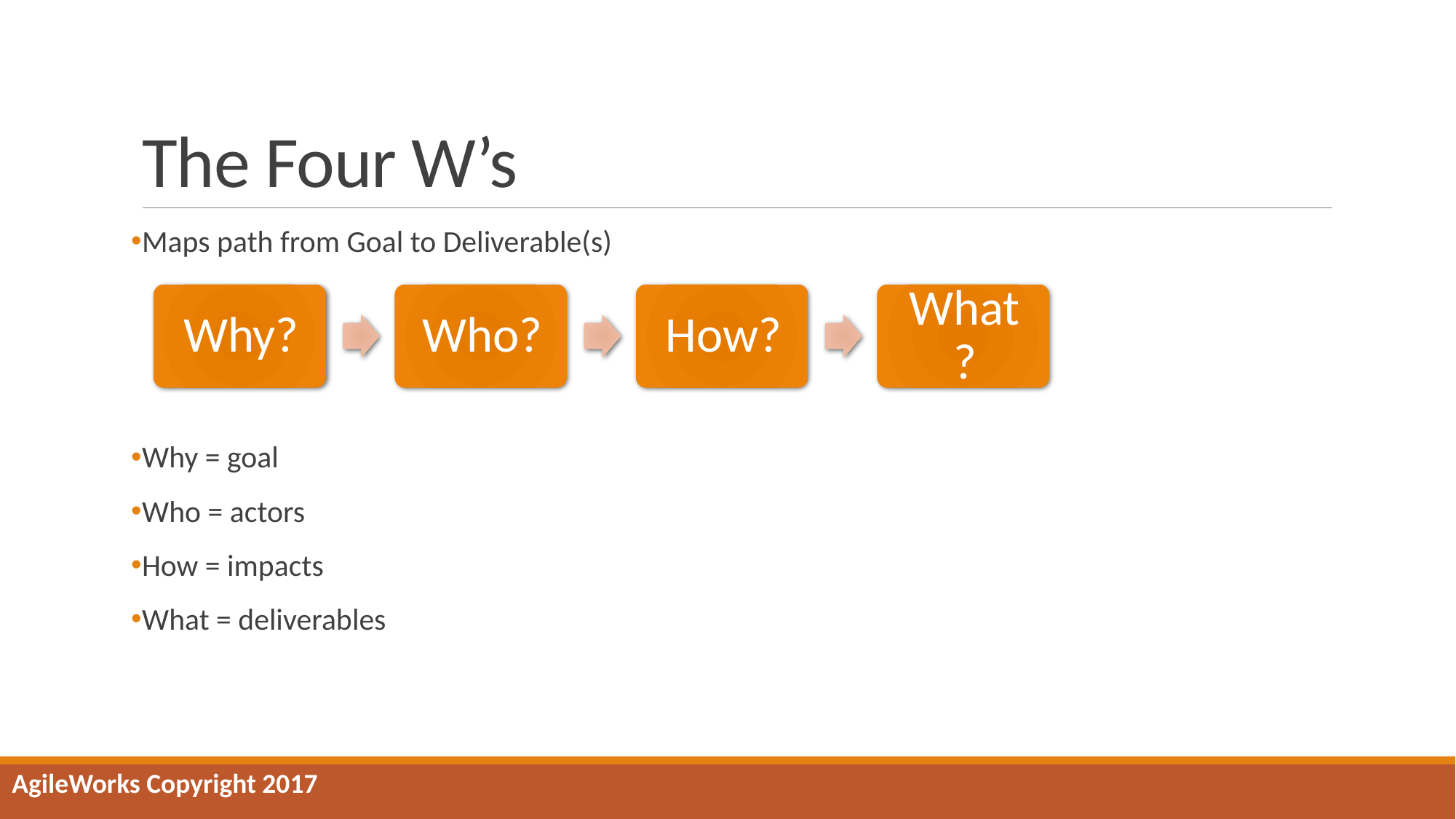

# The Four W’s
Maps path from Goal to Deliverable(s)

Why = goal
Who = actors
How = impacts
What = deliverables

Why?

Who?

How?

What?
AgileWorks Copyright 2017